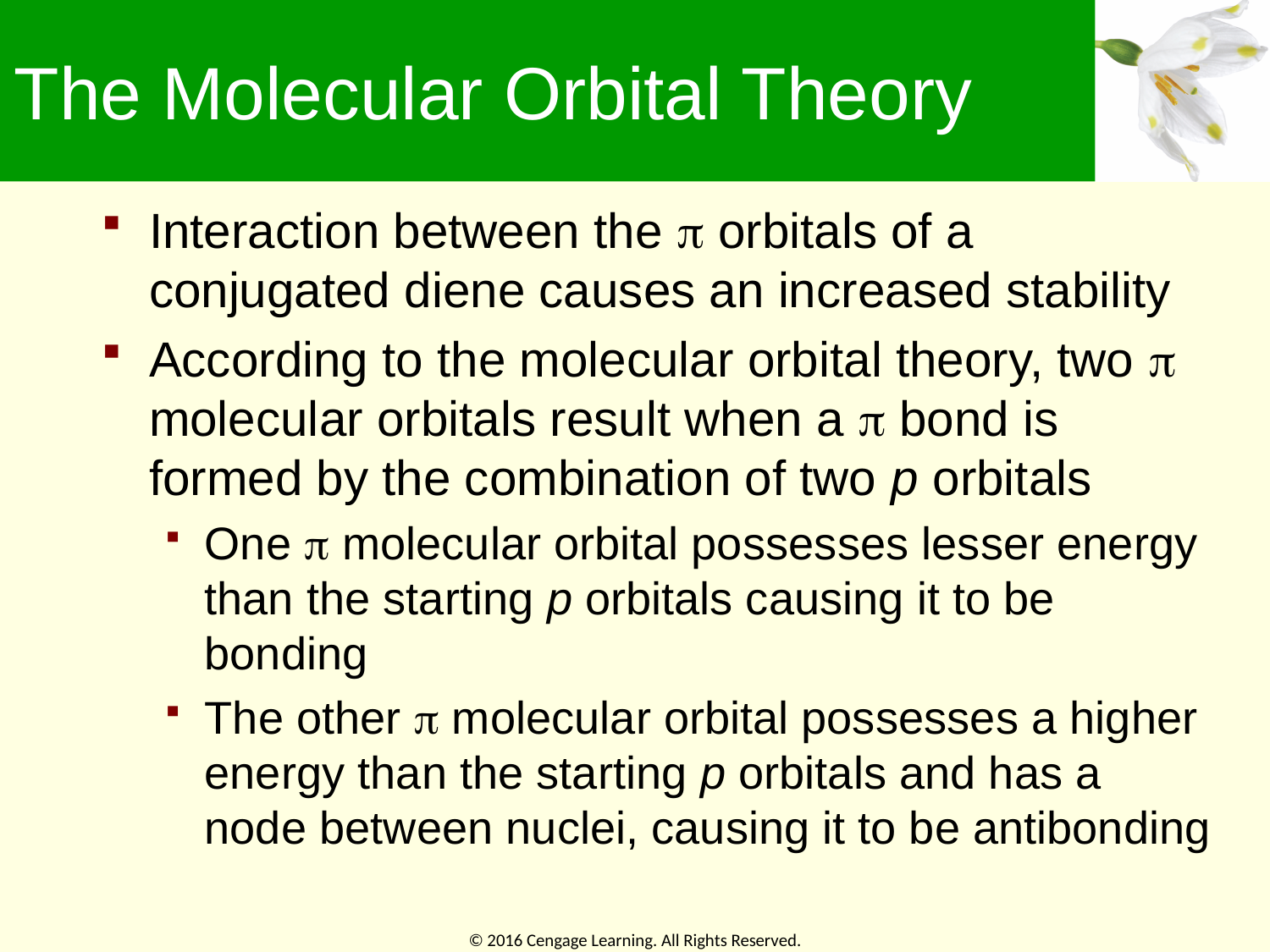

# The Molecular Orbital Theory
Interaction between the π orbitals of a conjugated diene causes an increased stability
According to the molecular orbital theory, two π molecular orbitals result when a π bond is formed by the combination of two p orbitals
One π molecular orbital possesses lesser energy than the starting p orbitals causing it to be bonding
The other π molecular orbital possesses a higher energy than the starting p orbitals and has a node between nuclei, causing it to be antibonding